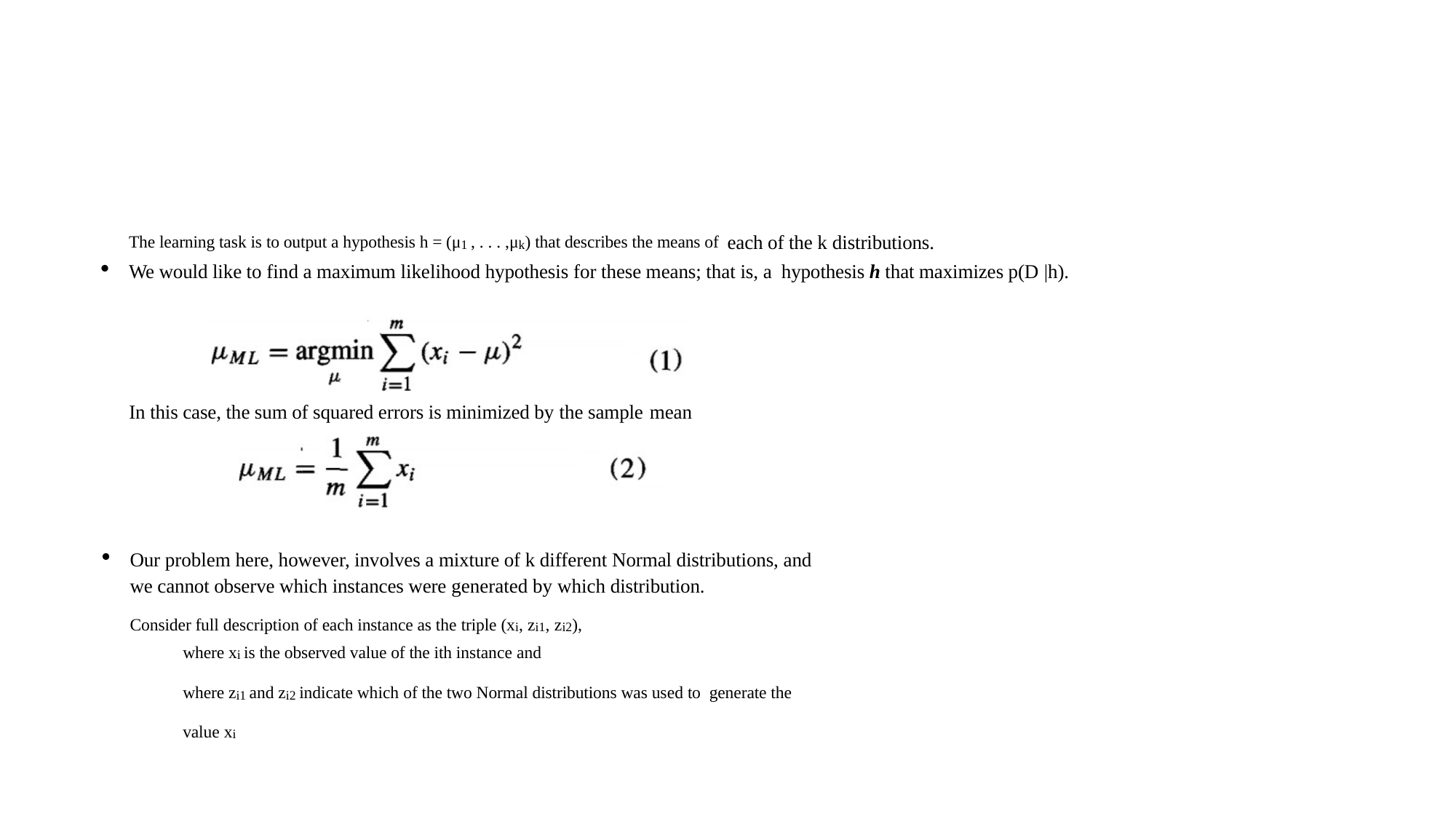

The learning task is to output a hypothesis h = (μ1 , . . . ,μk) that describes the means of  each of the k distributions.
We would like to find a maximum likelihood hypothesis for these means; that is, a  hypothesis h that maximizes p(D |h).

In this case, the sum of squared errors is minimized by the sample mean

Our problem here, however, involves a mixture of k different Normal distributions, and  we cannot observe which instances were generated by which distribution.
Consider full description of each instance as the triple (xi, zi1, zi2),
where xi is the observed value of the ith instance and
where zi1 and zi2 indicate which of the two Normal distributions was used to  generate the value xi